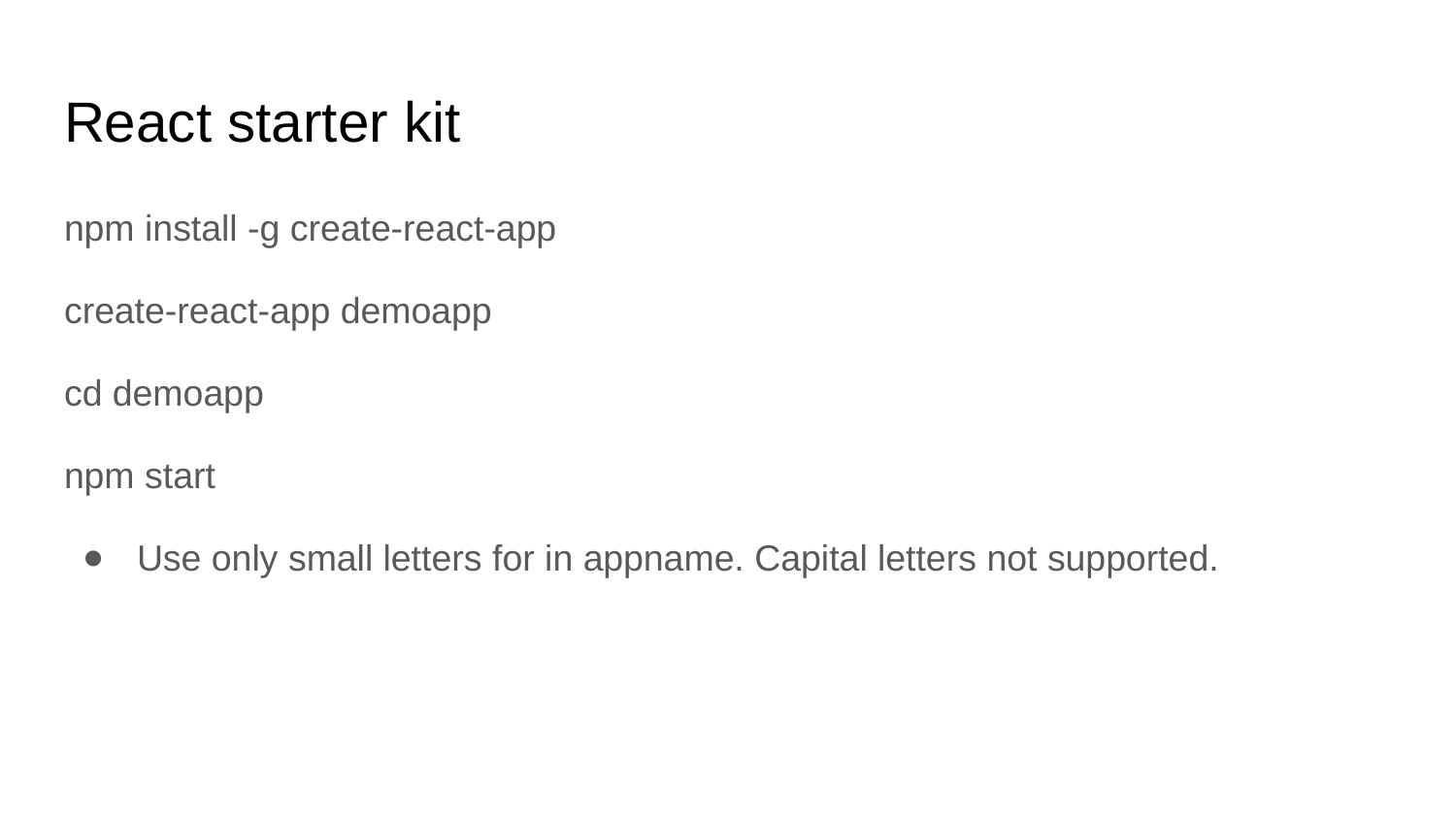

# React starter kit
npm install -g create-react-app
create-react-app demoapp
cd demoapp
npm start
Use only small letters for in appname. Capital letters not supported.